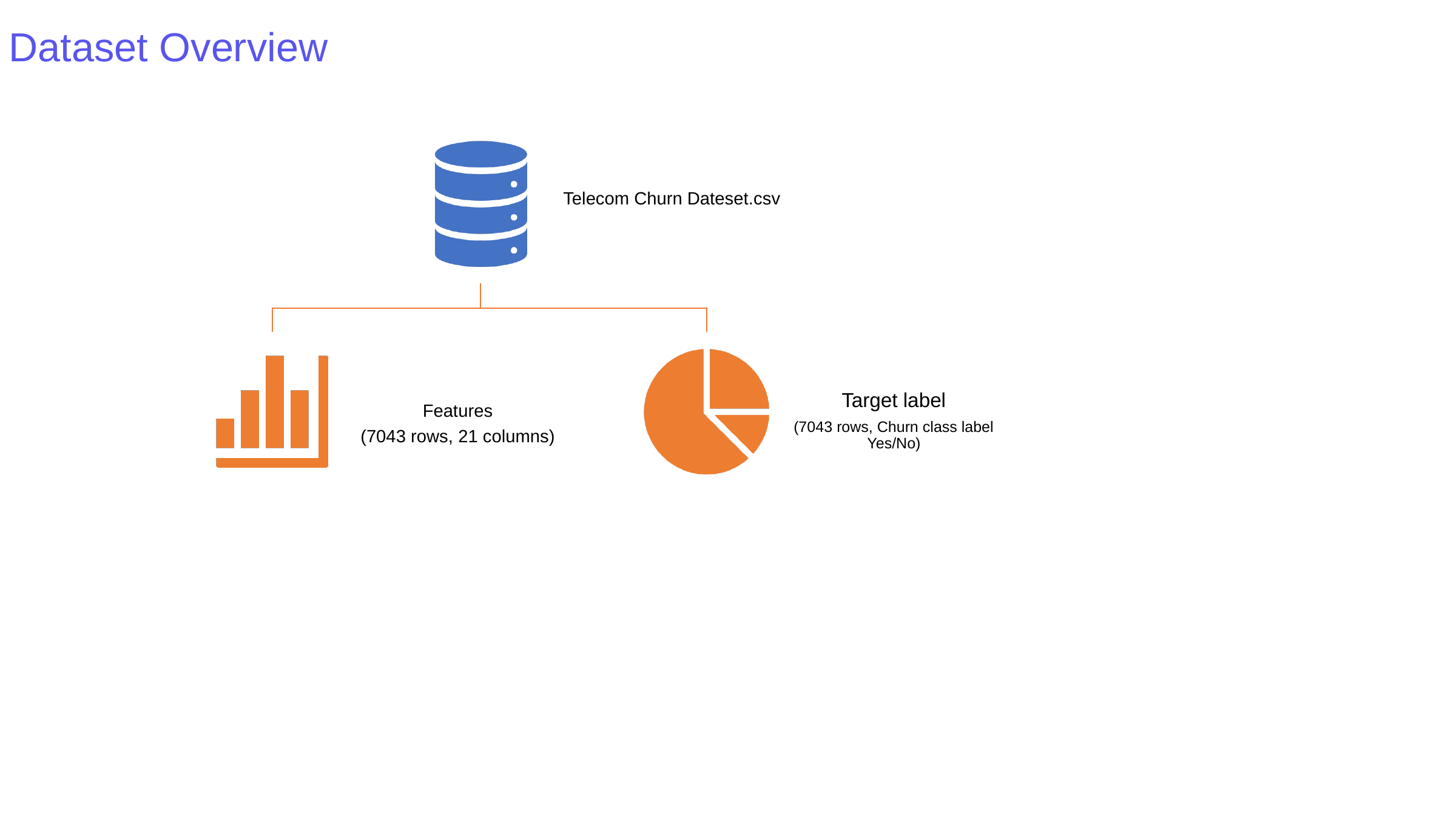

Dataset Overview
Telecom Churn Dateset.csv
Features
(7043 rows, 21 columns)
Target label
(7043 rows, Churn class label Yes/No)